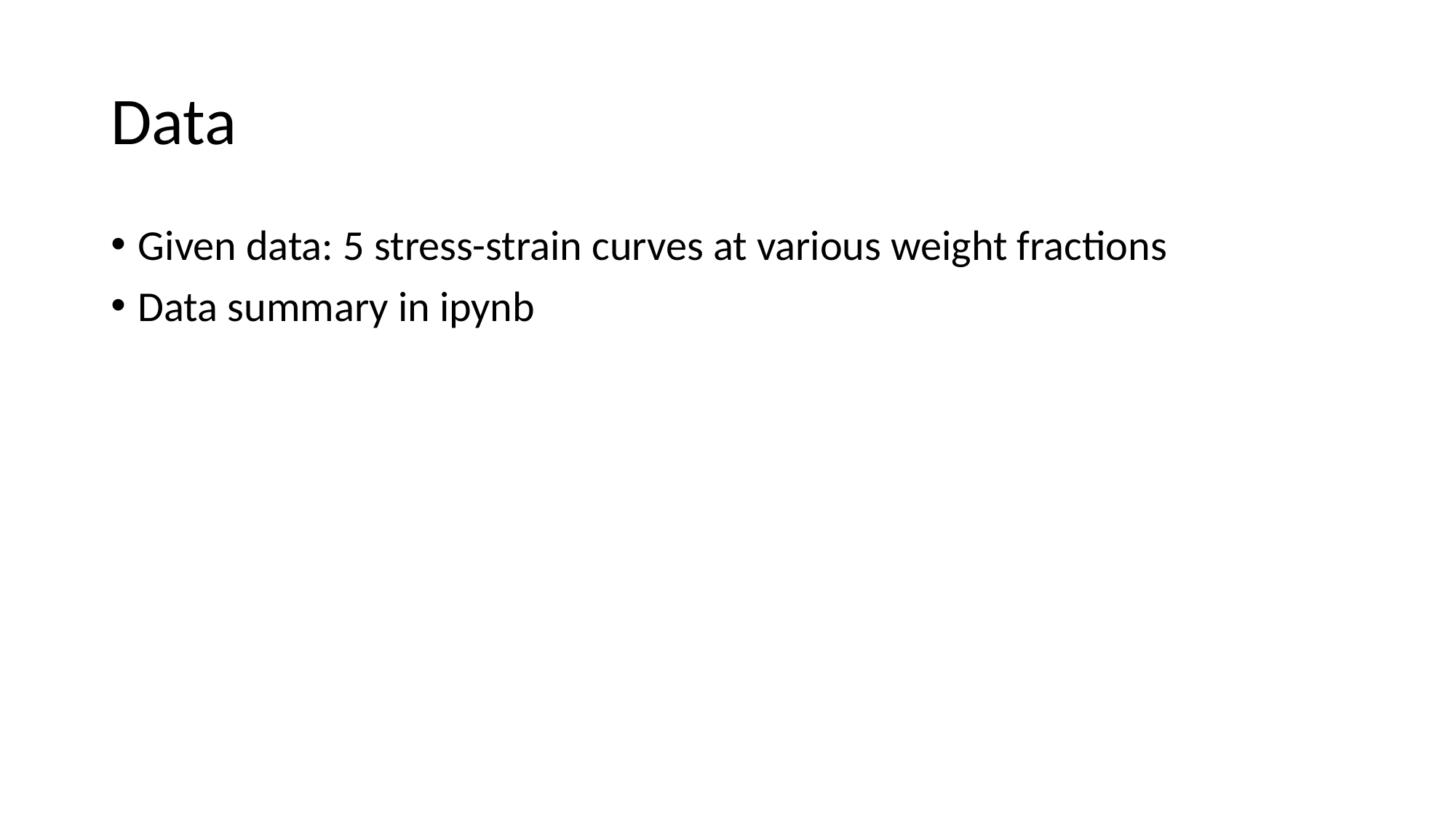

# Data
Given data: 5 stress-strain curves at various weight fractions
Data summary in ipynb